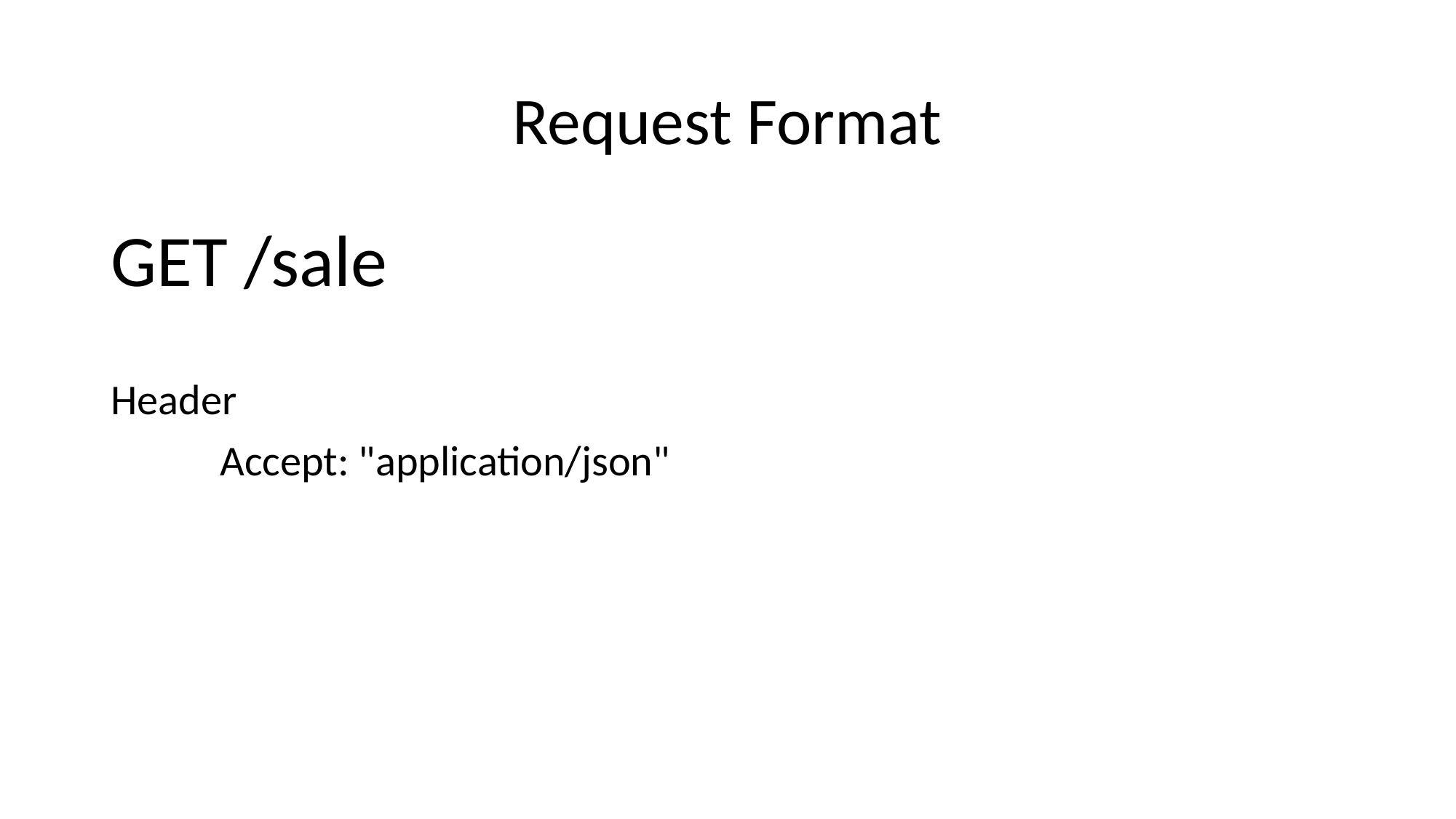

# Request Format
GET /sale

Header
	Accept: "application/json"